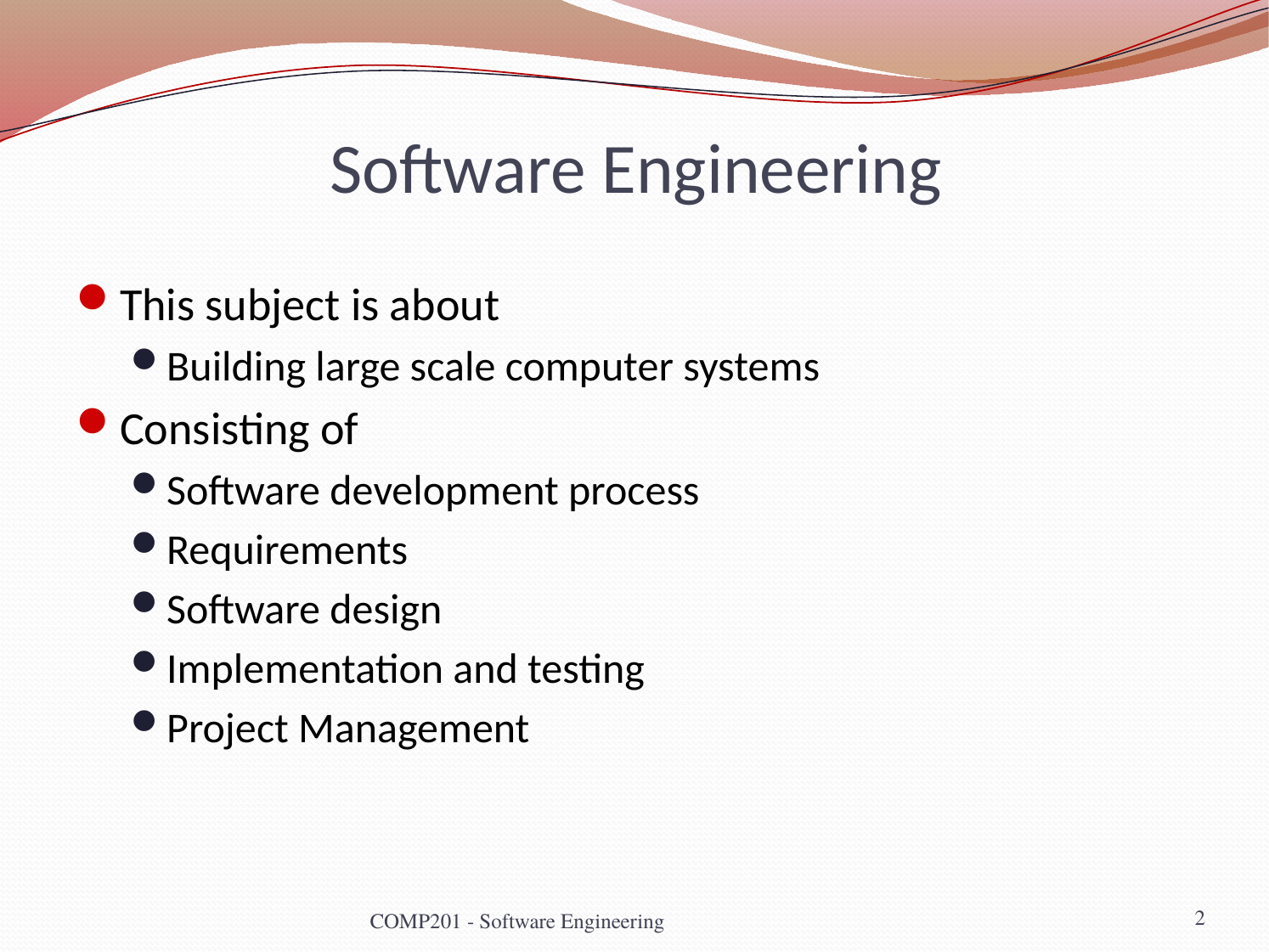

# Software Engineering
This subject is about
Building large scale computer systems
Consisting of
Software development process
Requirements
Software design
Implementation and testing
Project Management
COMP201 - Software Engineering
2